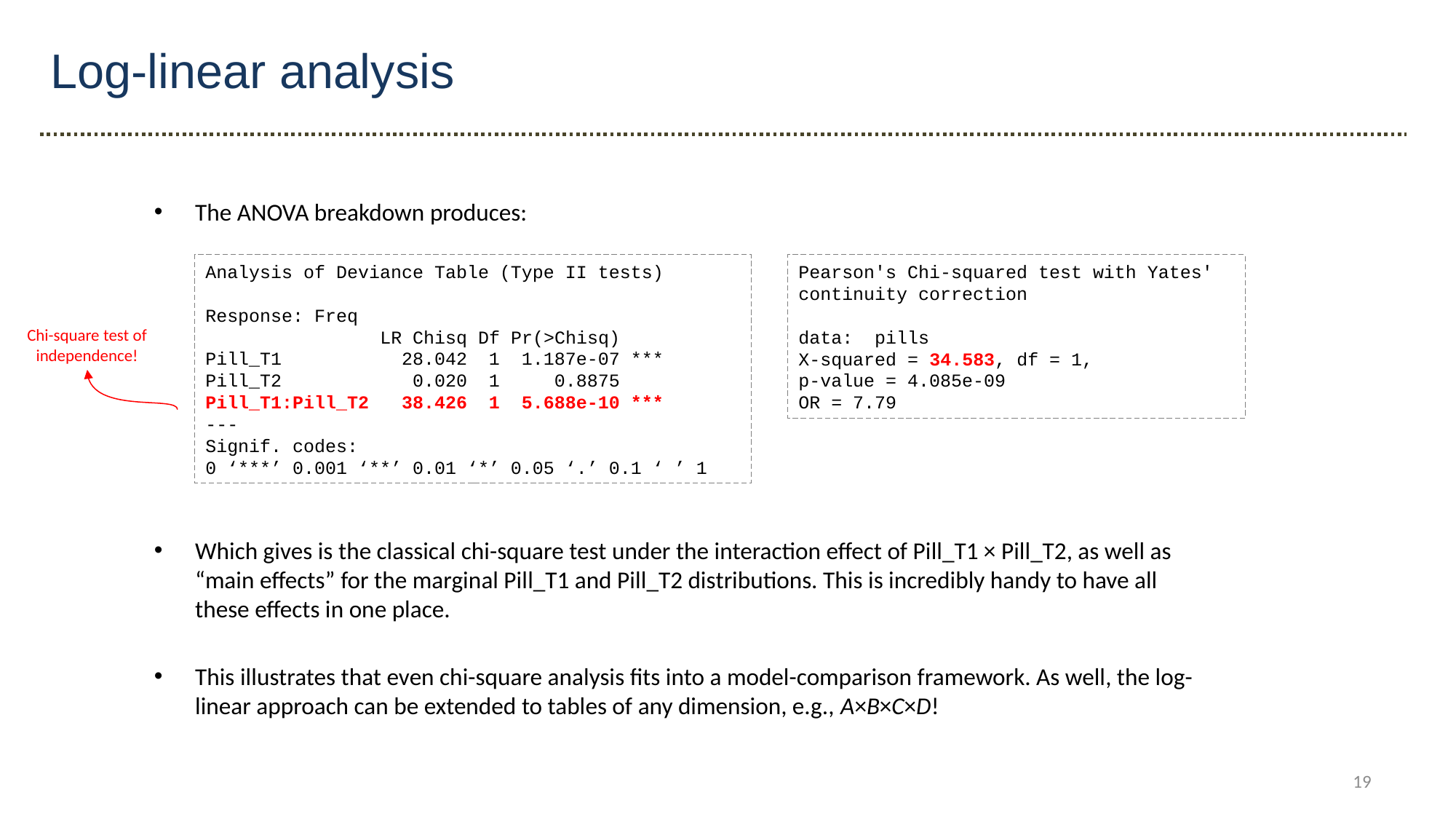

Log-linear analysis
The ANOVA breakdown produces:

Which gives is the classical chi-square test under the interaction effect of Pill_T1 × Pill_T2, as well as “main effects” for the marginal Pill_T1 and Pill_T2 distributions. This is incredibly handy to have all these effects in one place.

This illustrates that even chi-square analysis fits into a model-comparison framework. As well, the log-linear approach can be extended to tables of any dimension, e.g., A×B×C×D!

Analysis of Deviance Table (Type II tests)

Response: Freq
                LR Chisq Df Pr(>Chisq)
Pill_T1           28.042  1  1.187e-07 ***
Pill_T2            0.020  1     0.8875
Pill_T1:Pill_T2   38.426  1  5.688e-10 ***
---
Signif. codes:
0 ‘***’ 0.001 ‘**’ 0.01 ‘*’ 0.05 ‘.’ 0.1 ‘ ’ 1
Pearson's Chi-squared test with Yates' continuity correction

data:  pills
X-squared = 34.583, df = 1,
p-value = 4.085e-09
OR = 7.79
Chi-square test of independence!
19